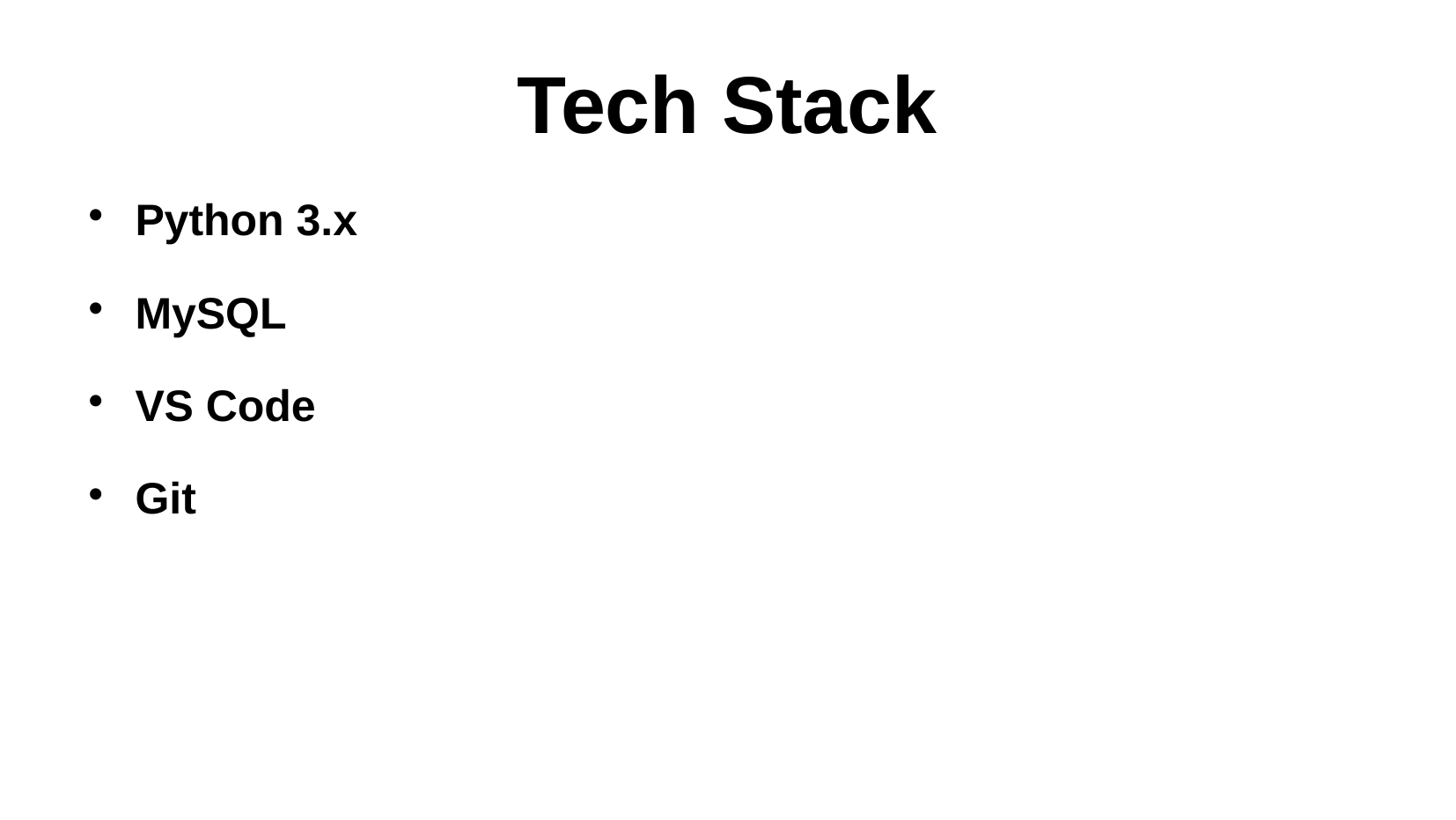

# Tech Stack
Python 3.x
MySQL
VS Code
Git